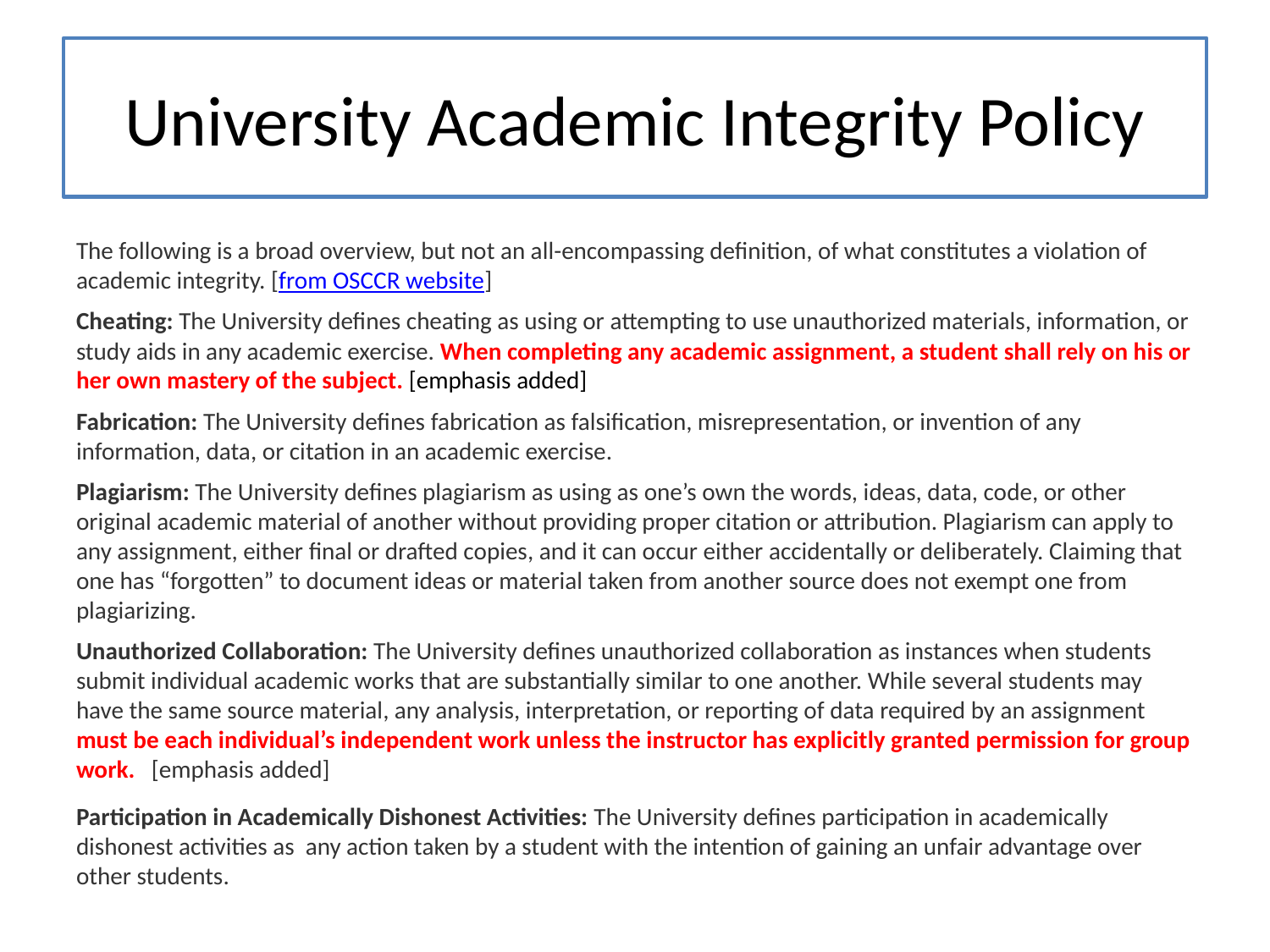

# University Academic Integrity Policy
The following is a broad overview, but not an all-encompassing definition, of what constitutes a violation of academic integrity. [from OSCCR website]
Cheating: The University defines cheating as using or attempting to use unauthorized materials, information, or study aids in any academic exercise. When completing any academic assignment, a student shall rely on his or her own mastery of the subject. [emphasis added]
Fabrication: The University defines fabrication as falsification, misrepresentation, or invention of any information, data, or citation in an academic exercise.
Plagiarism: The University defines plagiarism as using as one’s own the words, ideas, data, code, or other original academic material of another without providing proper citation or attribution. Plagiarism can apply to any assignment, either final or drafted copies, and it can occur either accidentally or deliberately. Claiming that one has “forgotten” to document ideas or material taken from another source does not exempt one from plagiarizing.
Unauthorized Collaboration: The University defines unauthorized collaboration as instances when students submit individual academic works that are substantially similar to one another. While several students may have the same source material, any analysis, interpretation, or reporting of data required by an assignment must be each individual’s independent work unless the instructor has explicitly granted permission for group work.   [emphasis added]
Participation in Academically Dishonest Activities: The University defines participation in academically dishonest activities as  any action taken by a student with the intention of gaining an unfair advantage over other students.